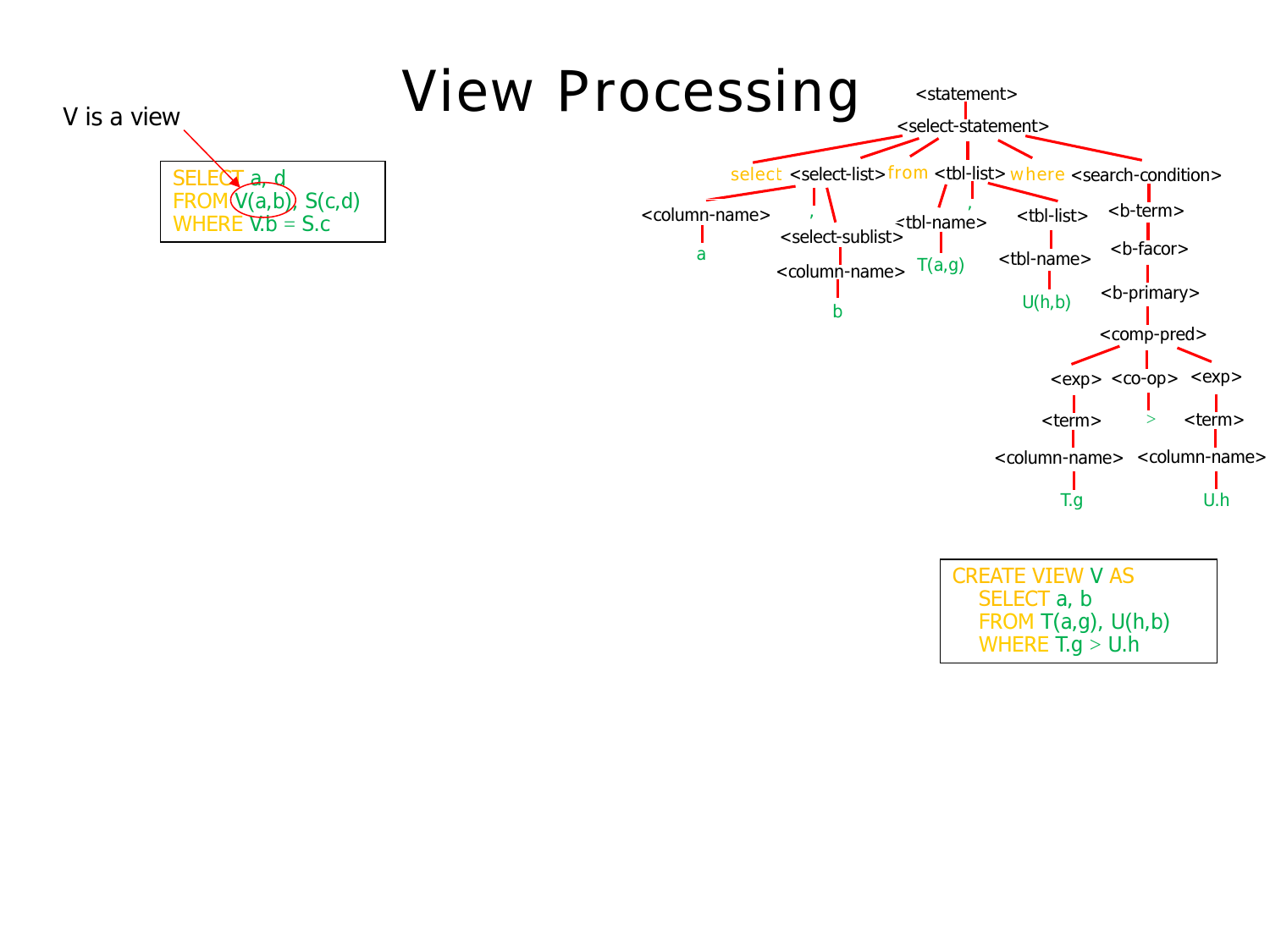

View Processing
<statement>
<select-statement>
from
select
where
<tbl-list>
<select-list>
<search-condition>
,
,
<b-term>
<column-name>
<tbl-list>
<tbl-name>
<select-sublist>
<b-facor>
a
<tbl-name>
T(a,g)
<column-name>
<b-primary>
U(h,b)
b
<comp-pred>
<exp>
<co-op>
<exp>
>
<term>
<term>
<column-name>
<column-name>
U.h
T.g
V is a view
SELECT a, d
FROM V(a,b), S(c,d)
WHERE V.b = S.c

CREATE VIEW V AS
    SELECT a, b
    FROM T(a,g), U(h,b)
    WHERE T.g > U.h